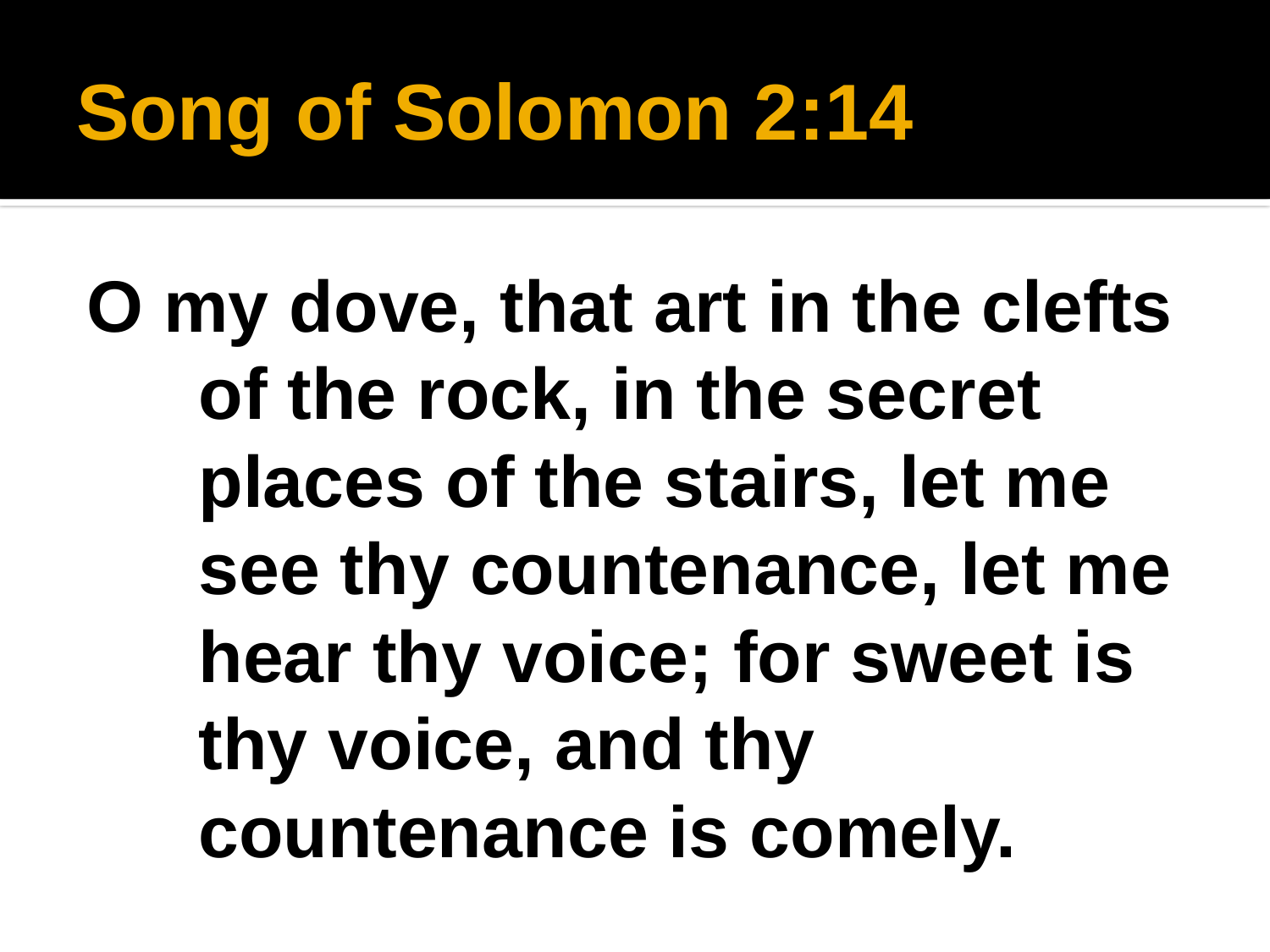

# Song of Solomon 2:14
O my dove, that art in the clefts of the rock, in the secret places of the stairs, let me see thy countenance, let me hear thy voice; for sweet is thy voice, and thy countenance is comely.